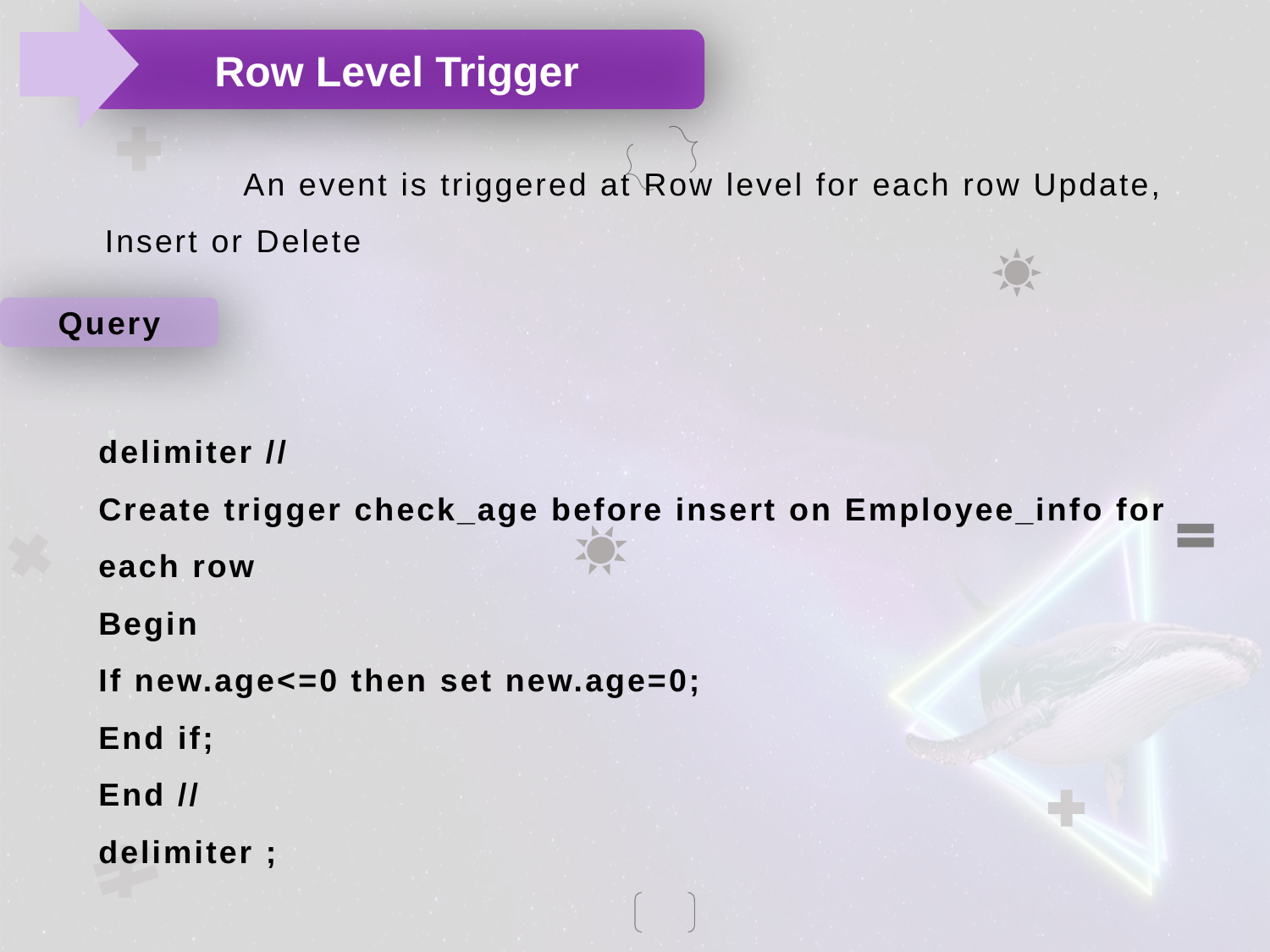

Row Level Trigger

            An event is triggered at Row level for each row Update,
Insert or Delete

Query
delimiter //
Create trigger check_age before insert on Employee_info for
each row
Begin
If new.age<=0 then set new.age=0;
End if;
End //
delimiter ;